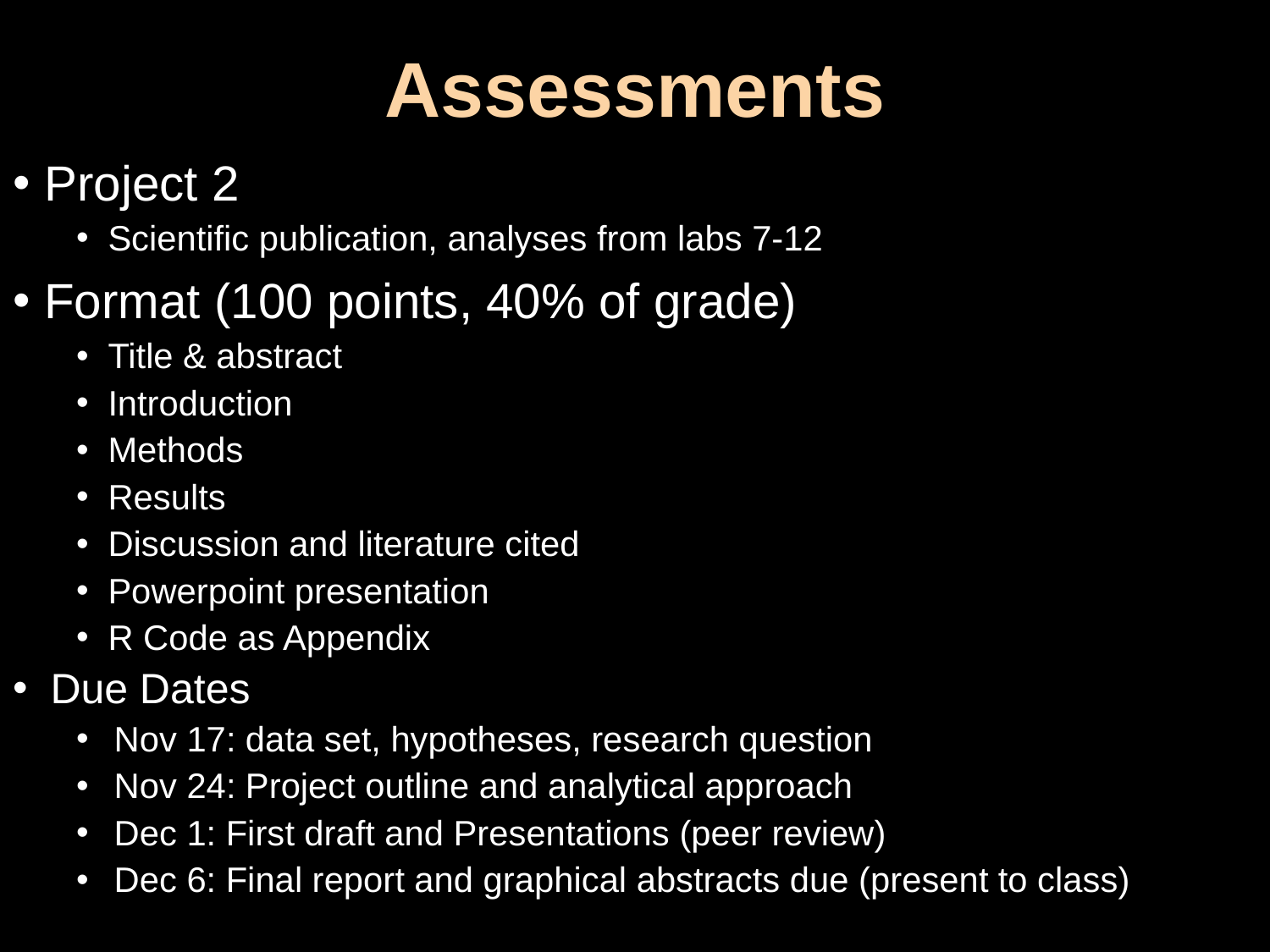

# Assessments
Project 2
Scientific publication, analyses from labs 7-12
Format (100 points, 40% of grade)
Title & abstract
Introduction
Methods
Results
Discussion and literature cited
Powerpoint presentation
R Code as Appendix
Due Dates
Nov 17: data set, hypotheses, research question
Nov 24: Project outline and analytical approach
Dec 1: First draft and Presentations (peer review)
Dec 6: Final report and graphical abstracts due (present to class)